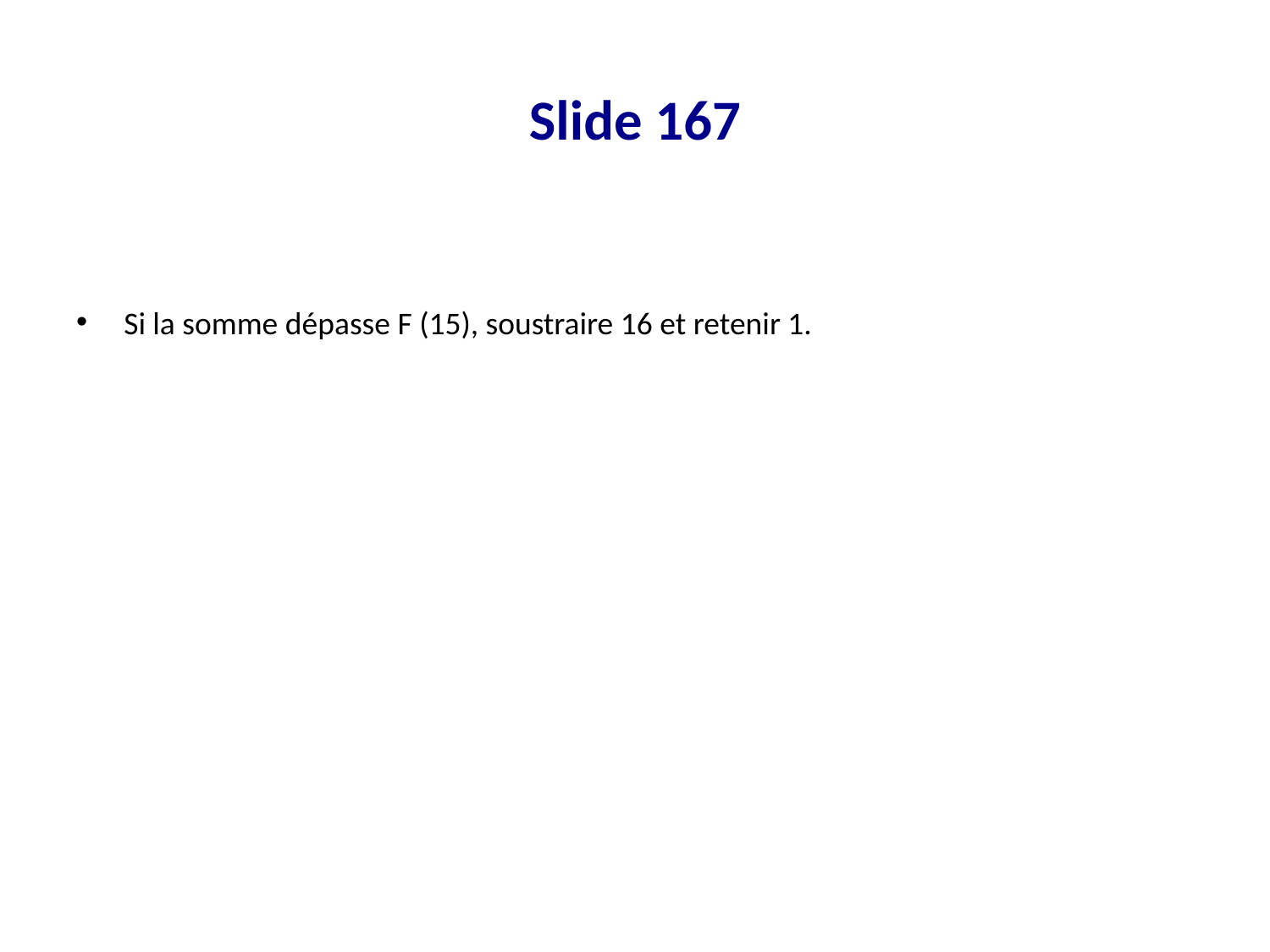

# Slide 167

Si la somme dépasse F (15), soustraire 16 et retenir 1.